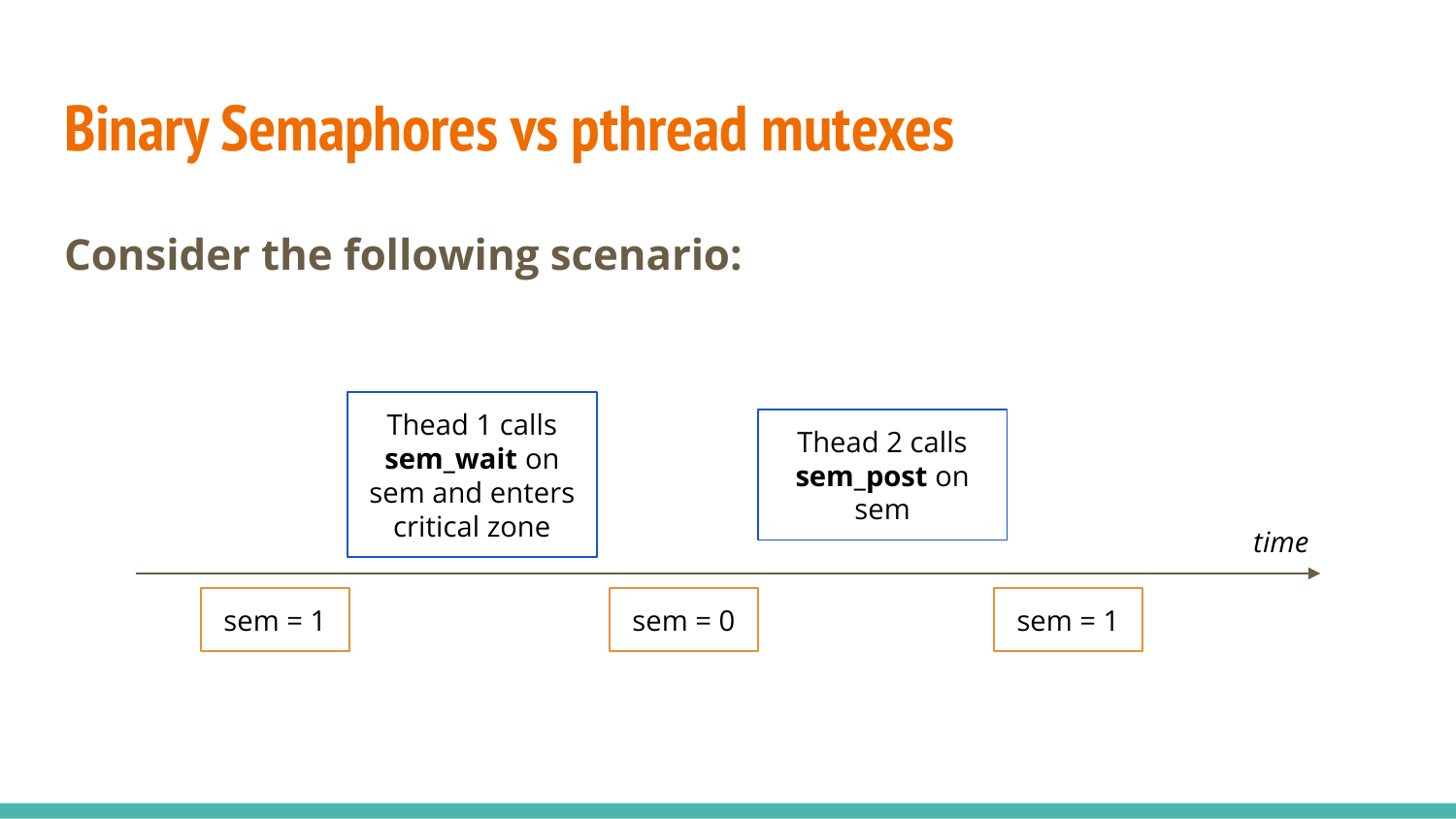

# Binary Semaphores vs pthread mutexes
Consider the following scenario:
Thead 1 calls sem_wait on sem and enters critical zone
Thead 2 calls sem_post on sem
time
sem = 1
sem = 0
sem = 1